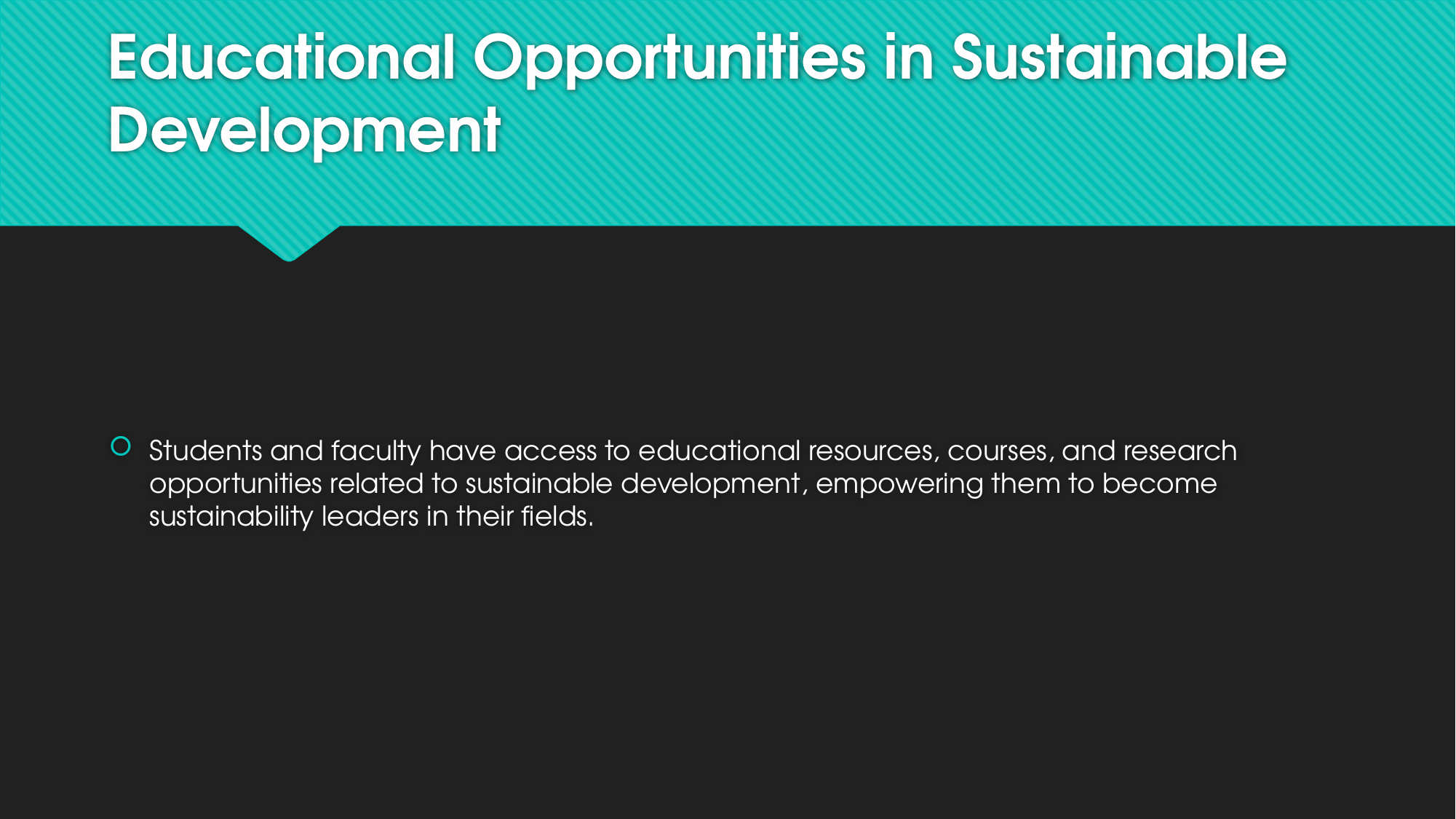

# Educational Opportunities in Sustainable Development
Students and faculty have access to educational resources, courses, and research opportunities related to sustainable development, empowering them to become sustainability leaders in their fields.